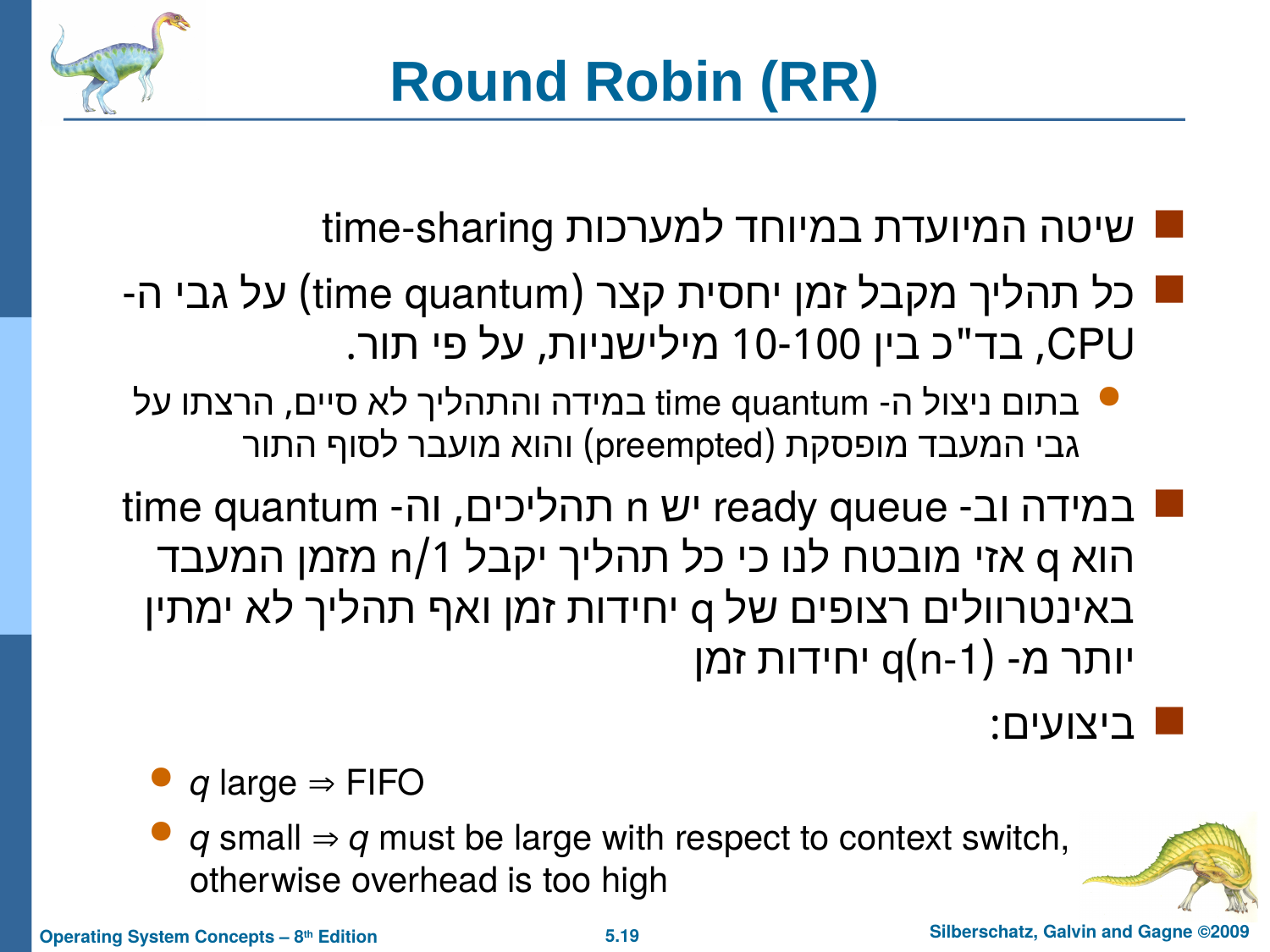

# Round Robin (RR)
שיטה המיועדת במיוחד למערכות time-sharing
כל תהליך מקבל זמן יחסית קצר (time quantum) על גבי ה- CPU, בד"כ בין 10-100 מילישניות, על פי תור.
בתום ניצול ה- time quantum במידה והתהליך לא סיים, הרצתו על גבי המעבד מופסקת (preempted) והוא מועבר לסוף התור
במידה וב- ready queue יש n תהליכים, וה- time quantum הוא q אזי מובטח לנו כי כל תהליך יקבל 1/n מזמן המעבד באינטרוולים רצופים של q יחידות זמן ואף תהליך לא ימתין יותר מ- (n-1)q יחידות זמן
ביצועים:
q large ⇒ FIFO
q small ⇒ q must be large with respect to context switch, otherwise overhead is too high